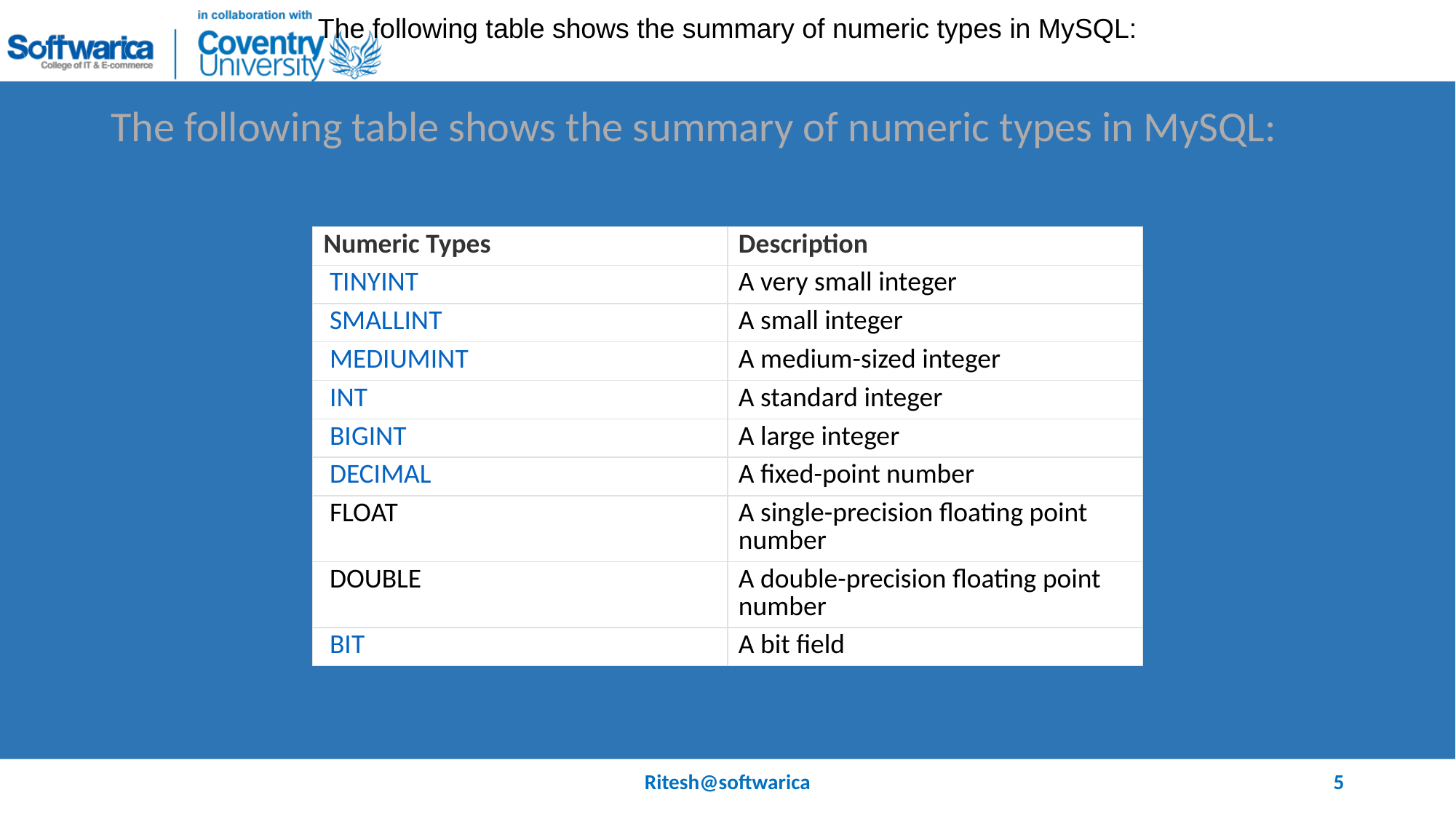

The following table shows the summary of numeric types in MySQL:
# The following table shows the summary of numeric types in MySQL:
| Numeric Types | Description |
| --- | --- |
| TINYINT | A very small integer |
| SMALLINT | A small integer |
| MEDIUMINT | A medium-sized integer |
| INT | A standard integer |
| BIGINT | A large integer |
| DECIMAL | A fixed-point number |
| FLOAT | A single-precision floating point number |
| DOUBLE | A double-precision floating point number |
| BIT | A bit field |
Ritesh@softwarica
5